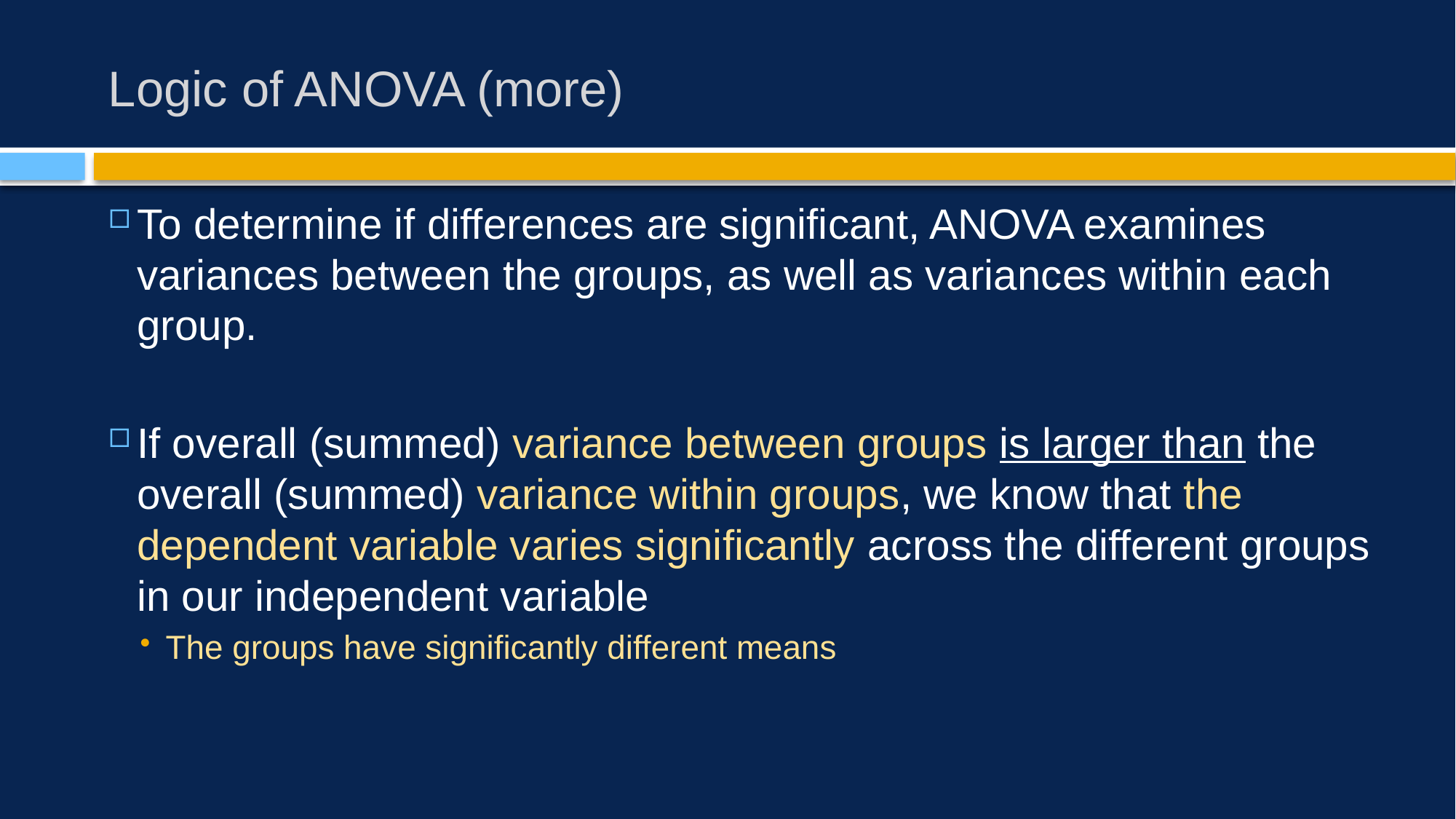

# Logic of ANOVA (more)
To determine if differences are significant, ANOVA examines variances between the groups, as well as variances within each group.

If overall (summed) variance between groups is larger than the overall (summed) variance within groups, we know that the dependent variable varies significantly across the different groups in our independent variable
The groups have significantly different means